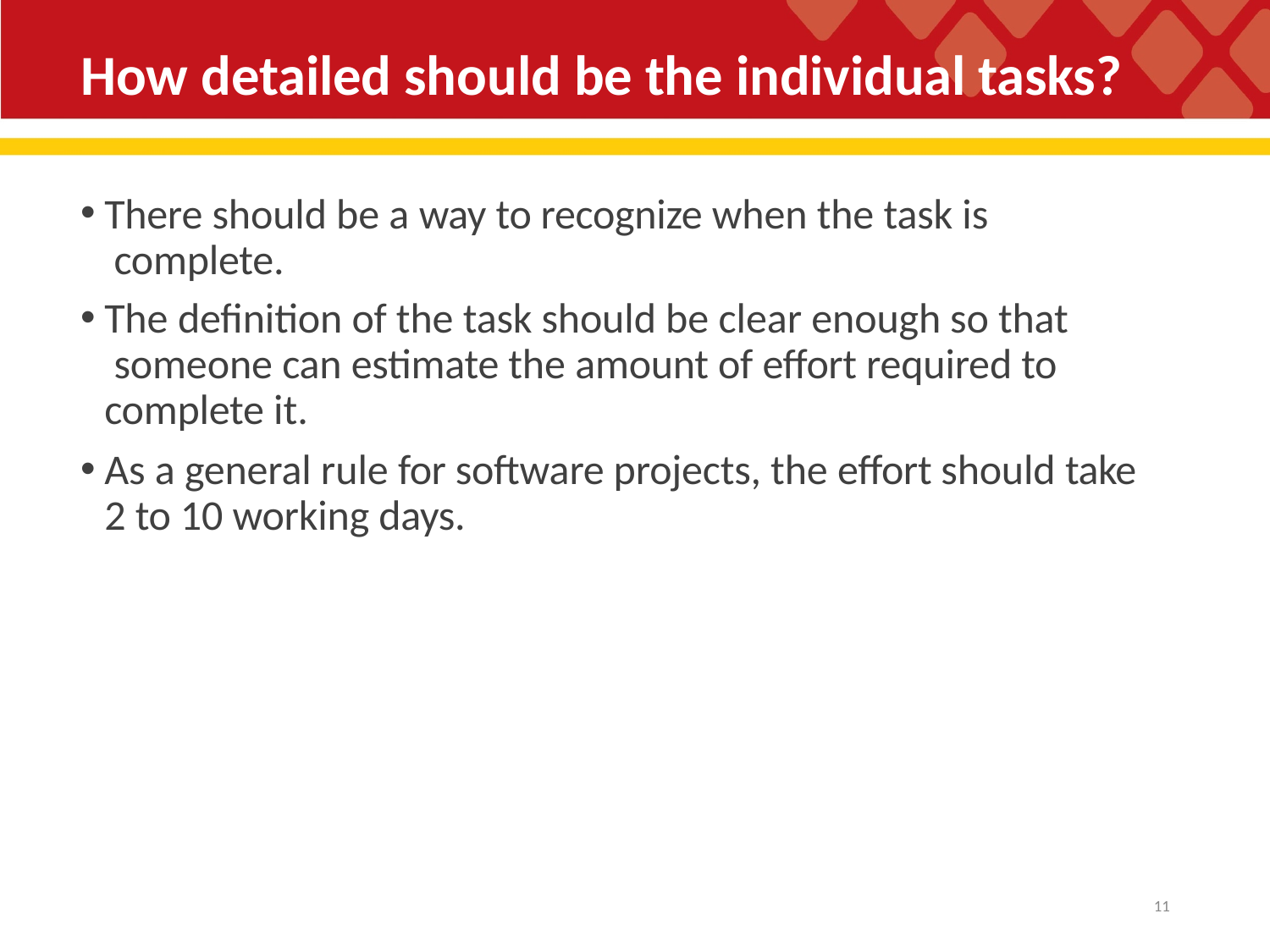

# How detailed should be the individual tasks?
There should be a way to recognize when the task is  complete.
The definition of the task should be clear enough so that  someone can estimate the amount of effort required to  complete it.
As a general rule for software projects, the effort should take  2 to 10 working days.
11